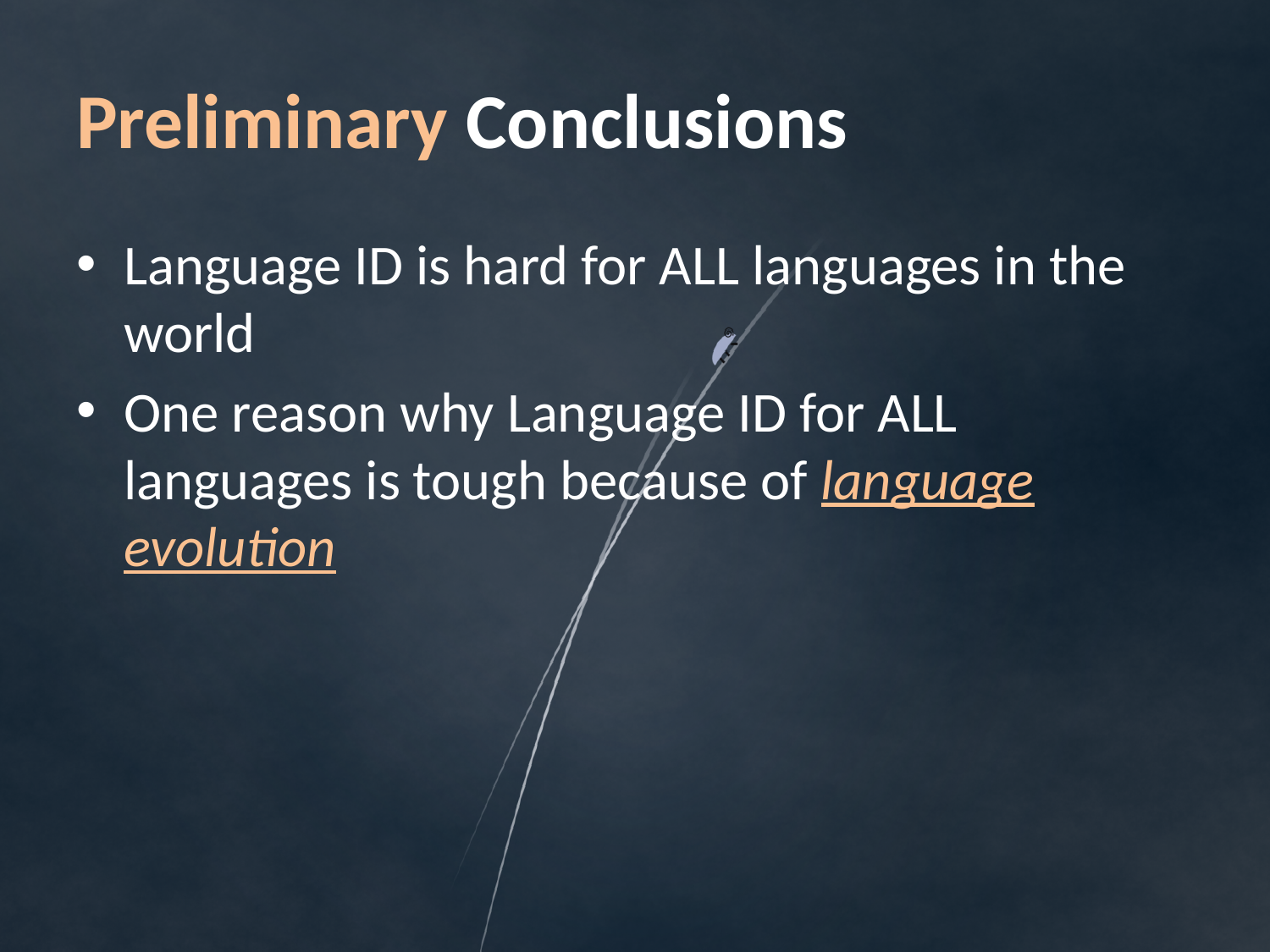

# Preliminary Conclusions
Language ID is hard for ALL languages in the world
One reason why Language ID for ALL languages is tough because of language evolution